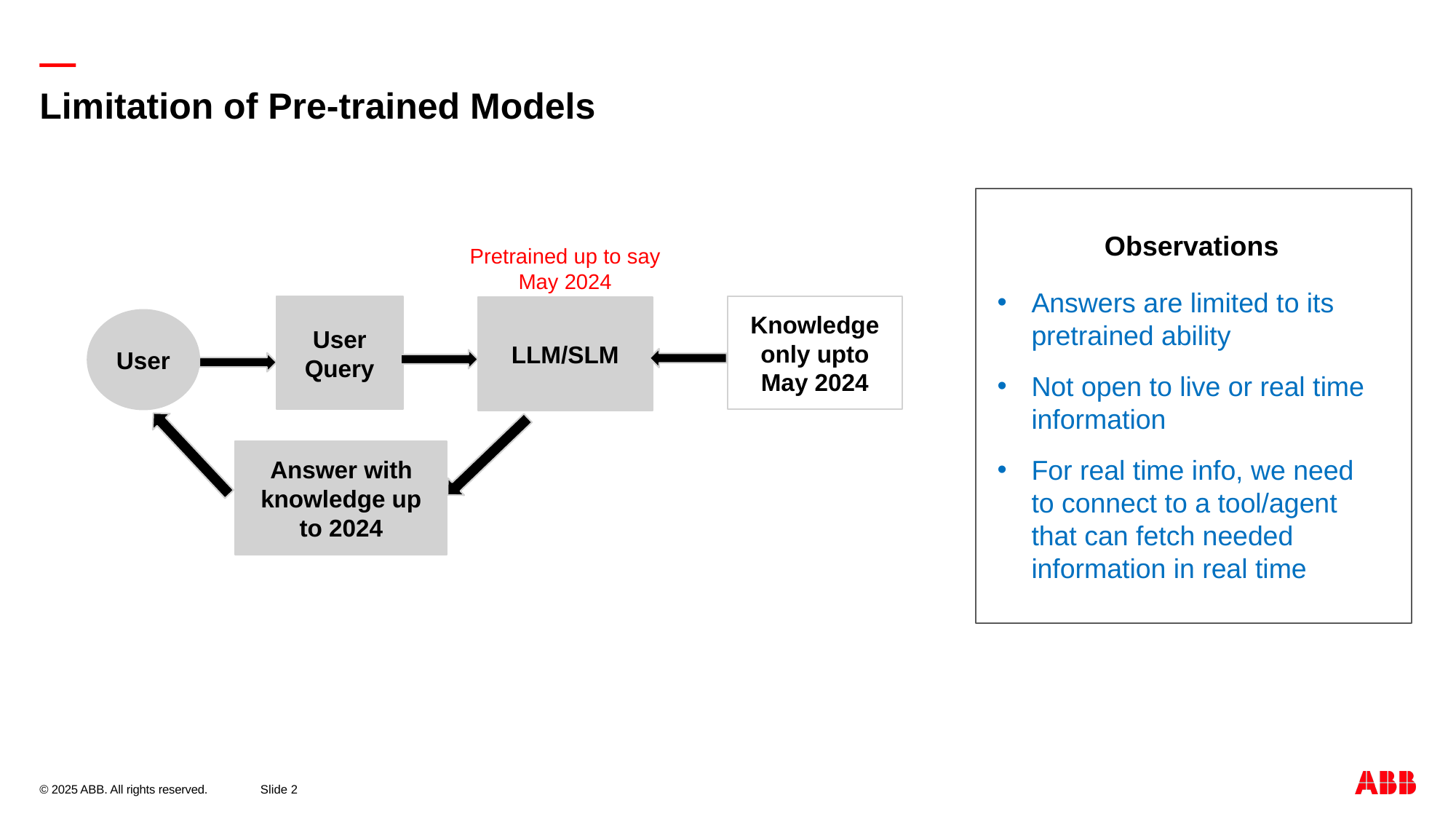

# Limitation of Pre-trained Models

Observations
Pretrained up to say May 2024
Answers are limited to its pretrained ability
Not open to live or real time information
For real time info, we need to connect to a tool/agent that can fetch needed information in real time

User Query
Knowledge only upto May 2024
LLM/SLM
User

Answer with knowledge up to 2024

June 24, 2025
Slide 2